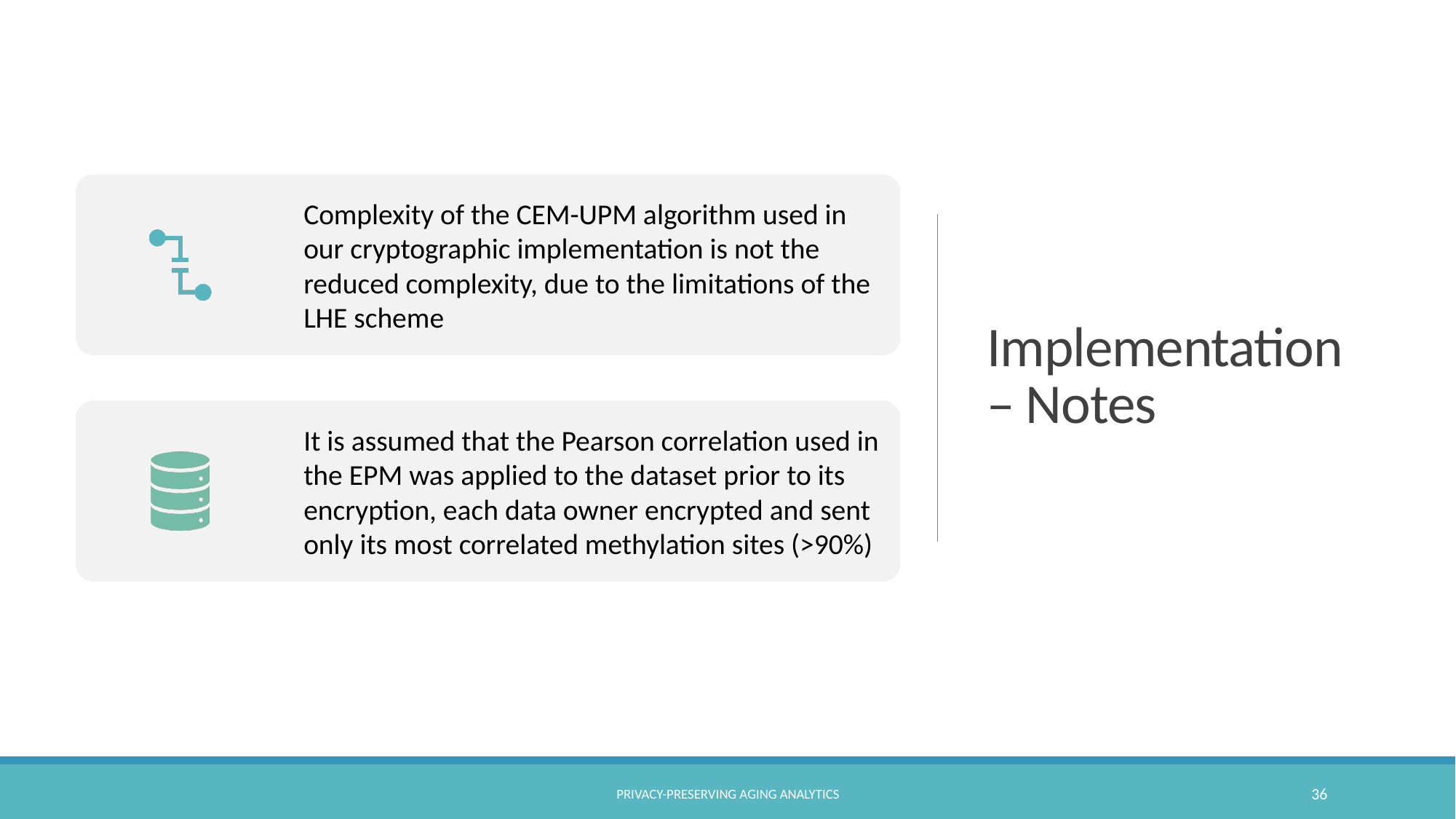

# Implementation – Notes
Complexity of the CEM-UPM algorithm used in our cryptographic implementation is not the reduced complexity, due to the limitations of the LHE scheme
It is assumed that the Pearson correlation used in the EPM was applied to the dataset prior to its encryption, each data owner encrypted and sent only its most correlated methylation sites (>90%)

Privacy-Preserving Aging Analytics
36